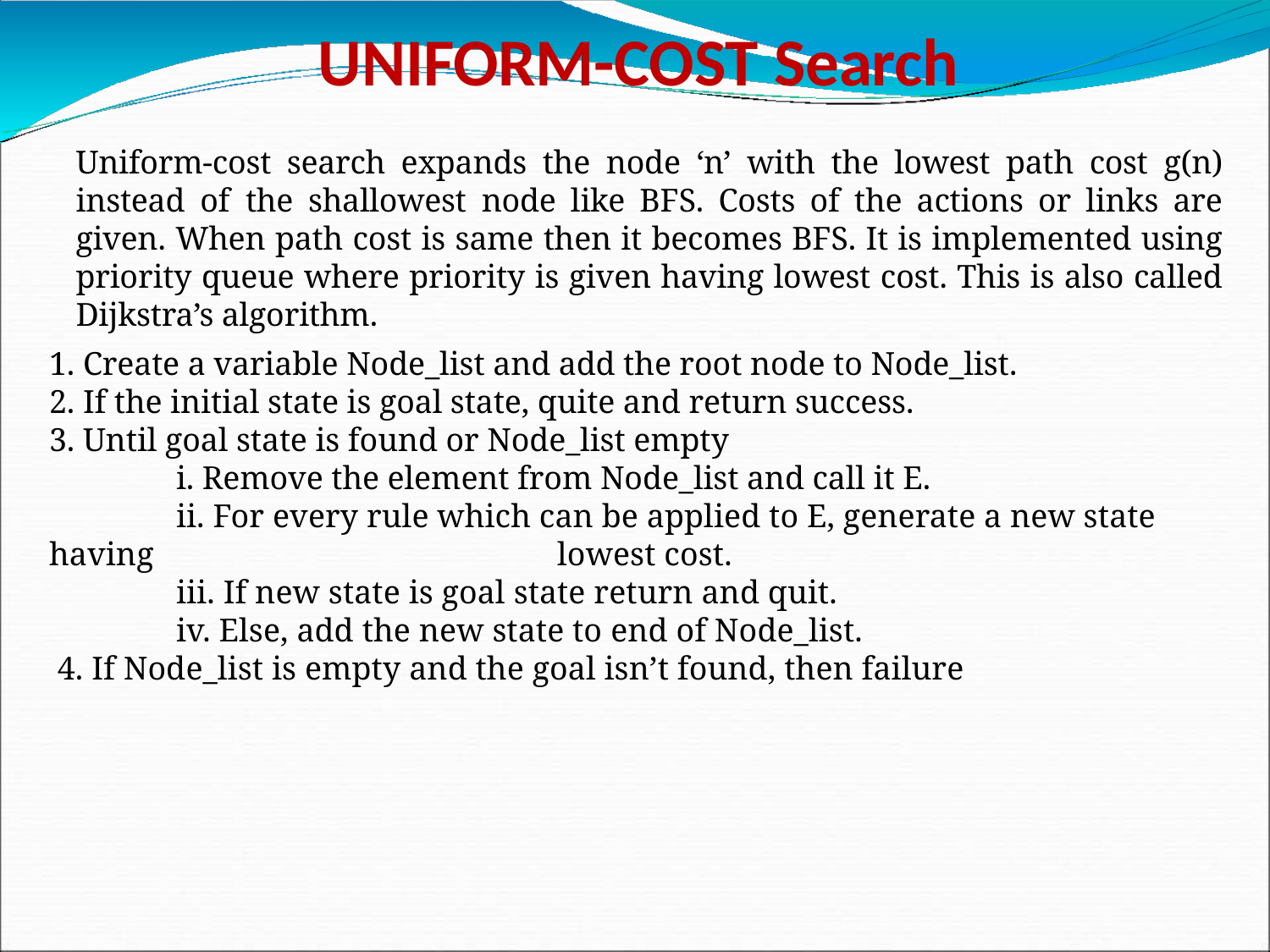

# UNIFORM-COST Search
Uniform-cost search expands the node ‘n’ with the lowest path cost g(n) instead of the shallowest node like BFS. Costs of the actions or links are given. When path cost is same then it becomes BFS. It is implemented using priority queue where priority is given having lowest cost. This is also called Dijkstra’s algorithm.
1. Create a variable Node_list and add the root node to Node_list.
2. If the initial state is goal state, quite and return success.
3. Until goal state is found or Node_list empty
			i. Remove the element from Node_list and call it E.
			ii. For every rule which can be applied to E, generate a new state having 				lowest cost.
			iii. If new state is goal state return and quit.
			iv. Else, add the new state to end of Node_list.
 4. If Node_list is empty and the goal isn’t found, then failure